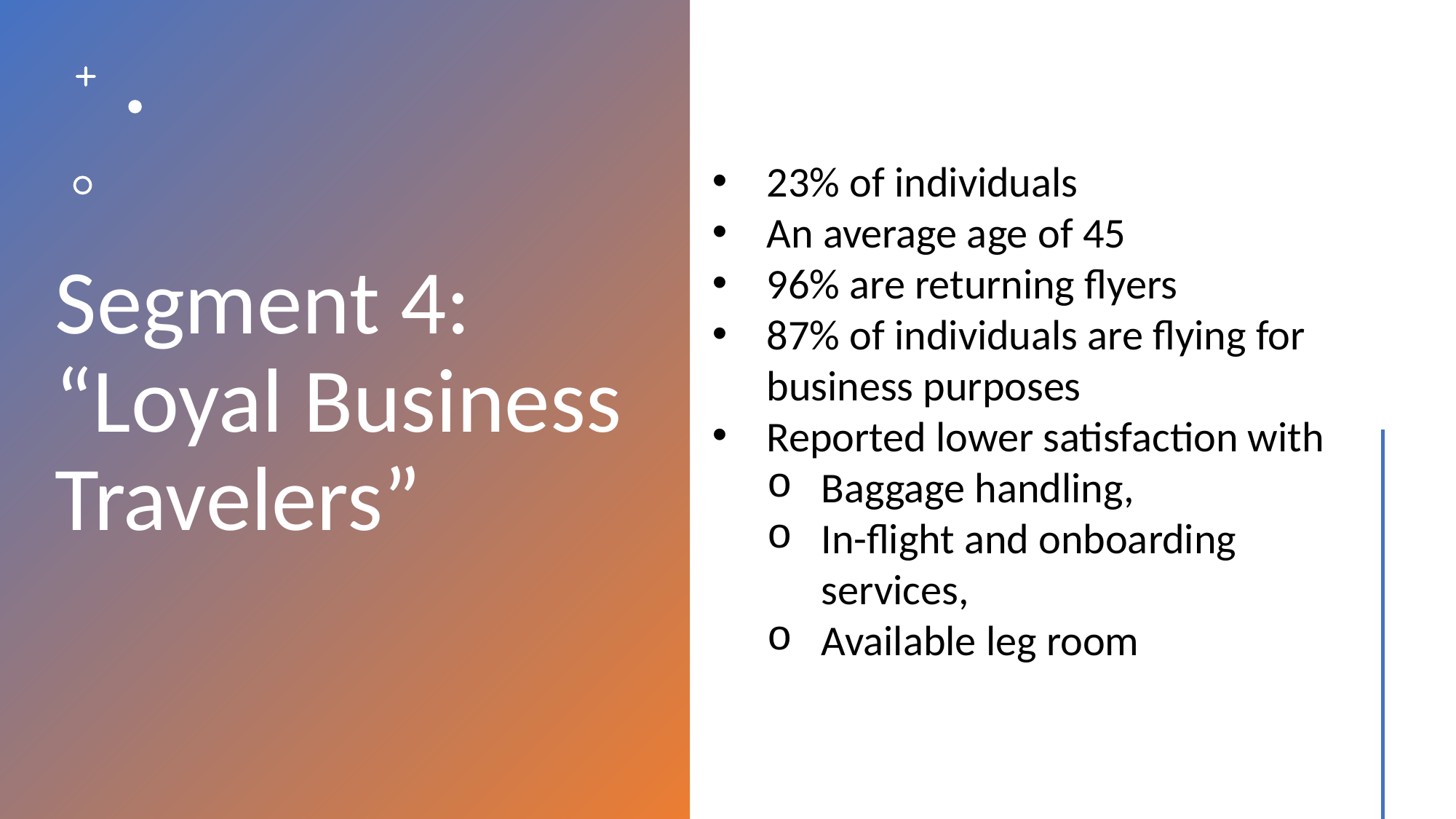

# Segment 4: “Loyal Business Travelers”

23% of individuals
An average age of 45
96% are returning flyers
87% of individuals are flying for business purposes
Reported lower satisfaction with
Baggage handling,
In-flight and onboarding services,
Available leg room